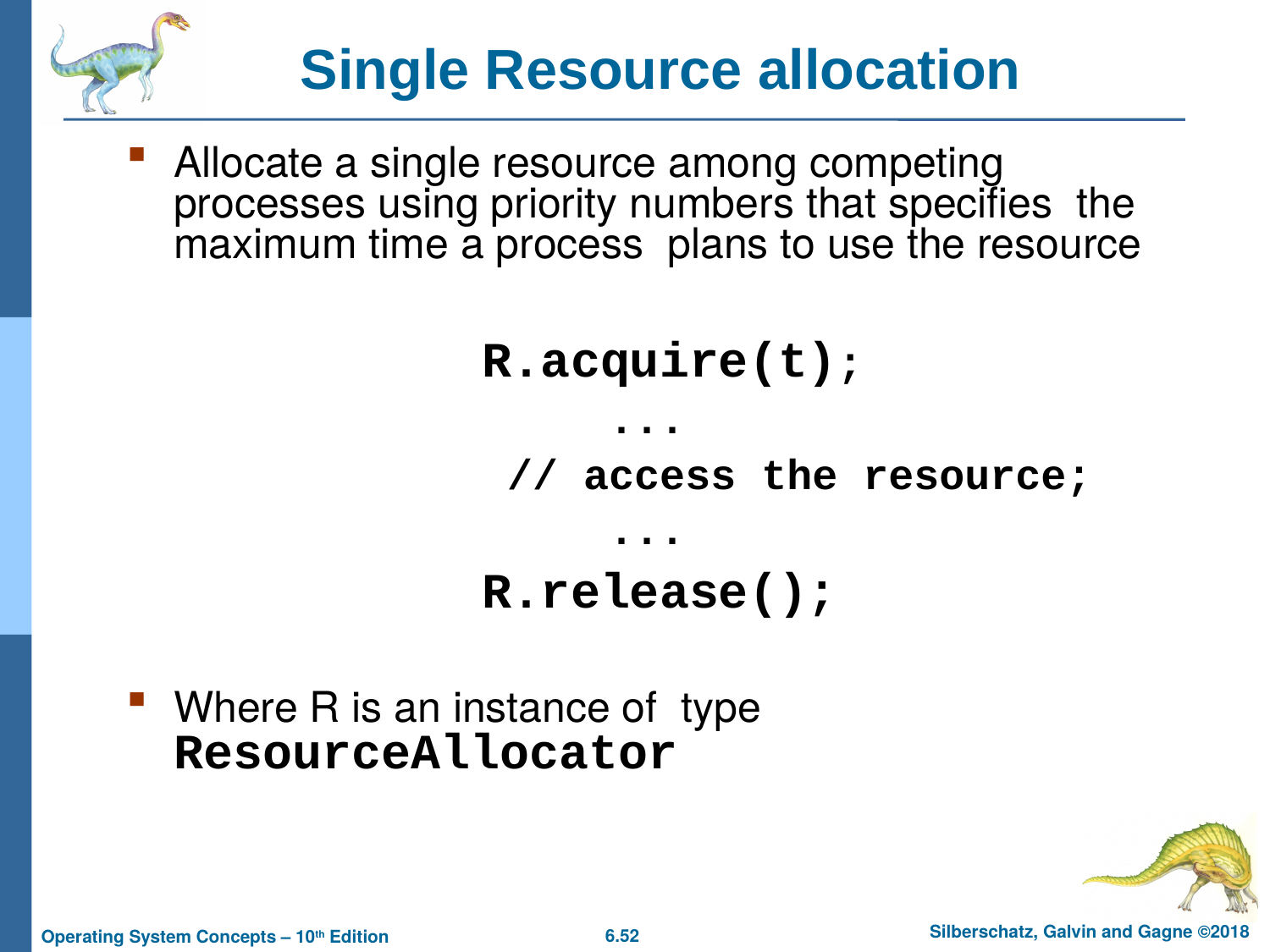

Single Resource allocation
Allocate a single resource among competing processes using priority numbers that specifies  the maximum time a process  plans to use the resource

              R.acquire(t);
                   ...
               // access the resource;
                   ...
              R.release();

Where R is an instance of  type ResourceAllocator